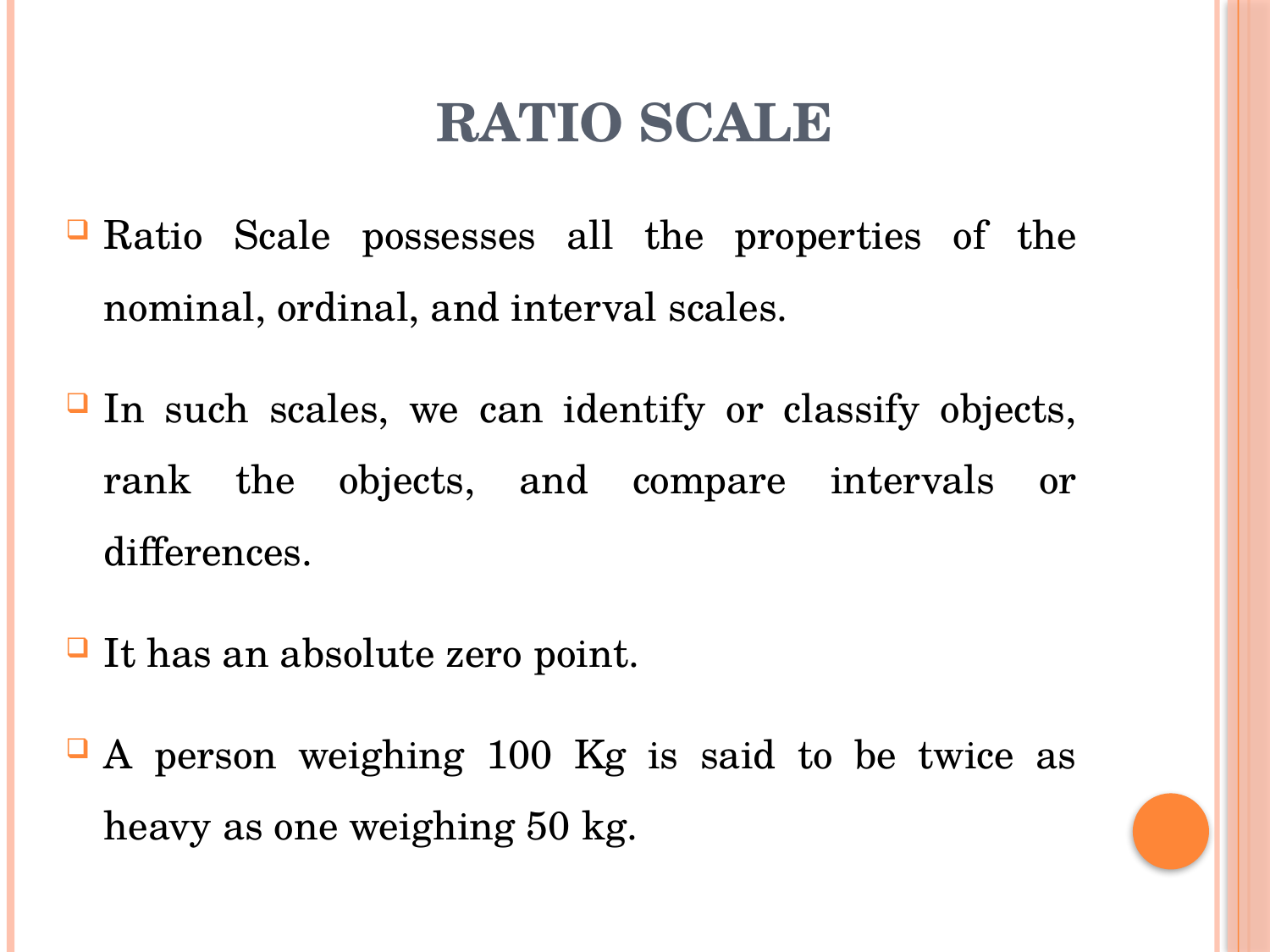

# Ratio Scale
Ratio Scale possesses all the properties of the nominal, ordinal, and interval scales.
In such scales, we can identify or classify objects, rank the objects, and compare intervals or differences.
It has an absolute zero point.
A person weighing 100 Kg is said to be twice as heavy as one weighing 50 kg.